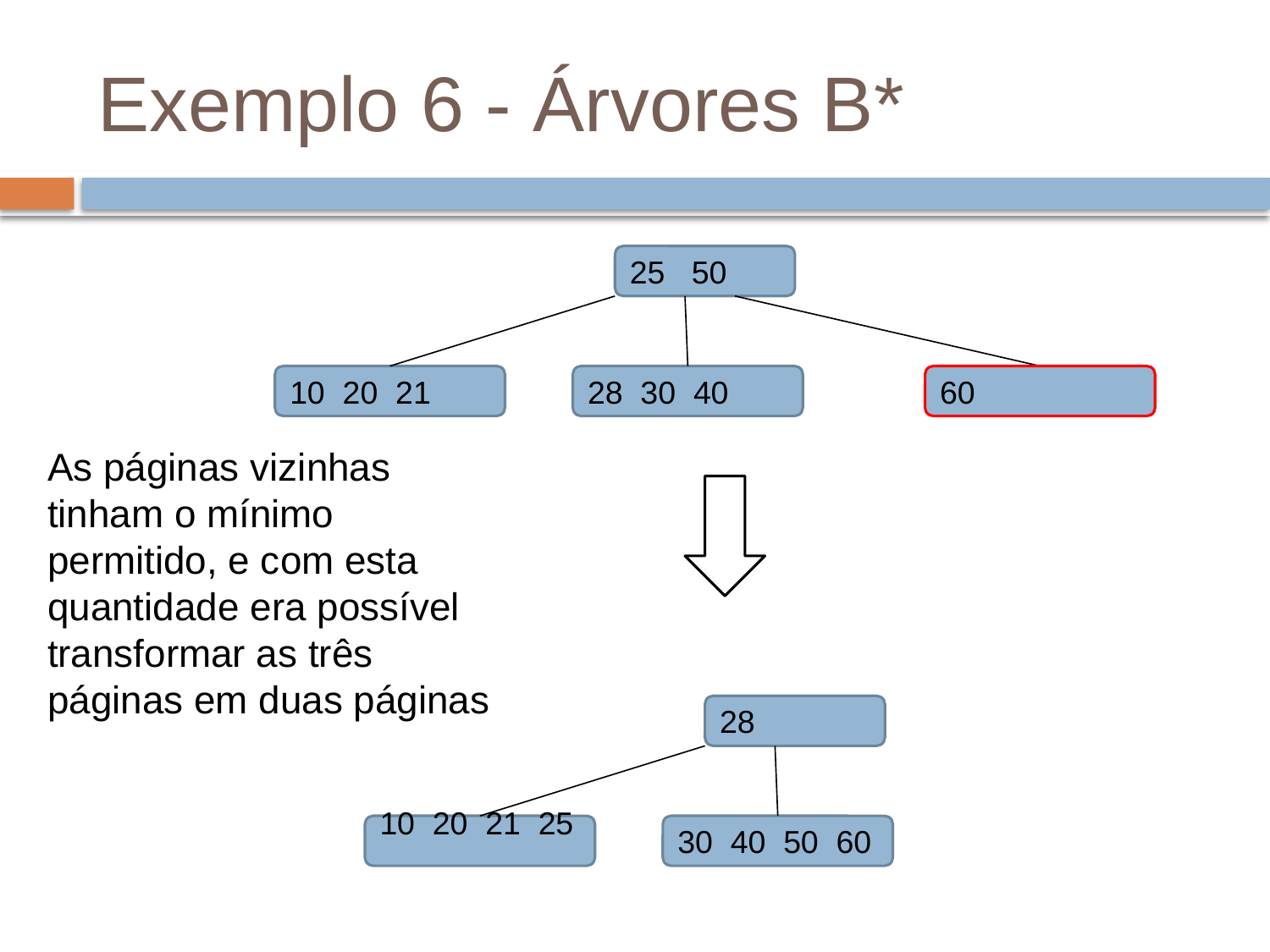

# Exemplo 6 - Árvores B*
25   50
10  20  21
28  30  40
60
As páginas vizinhas tinham o mínimo permitido, e com esta quantidade era possível transformar as três páginas em duas páginas

28
10  20  21  25
30  40  50  60